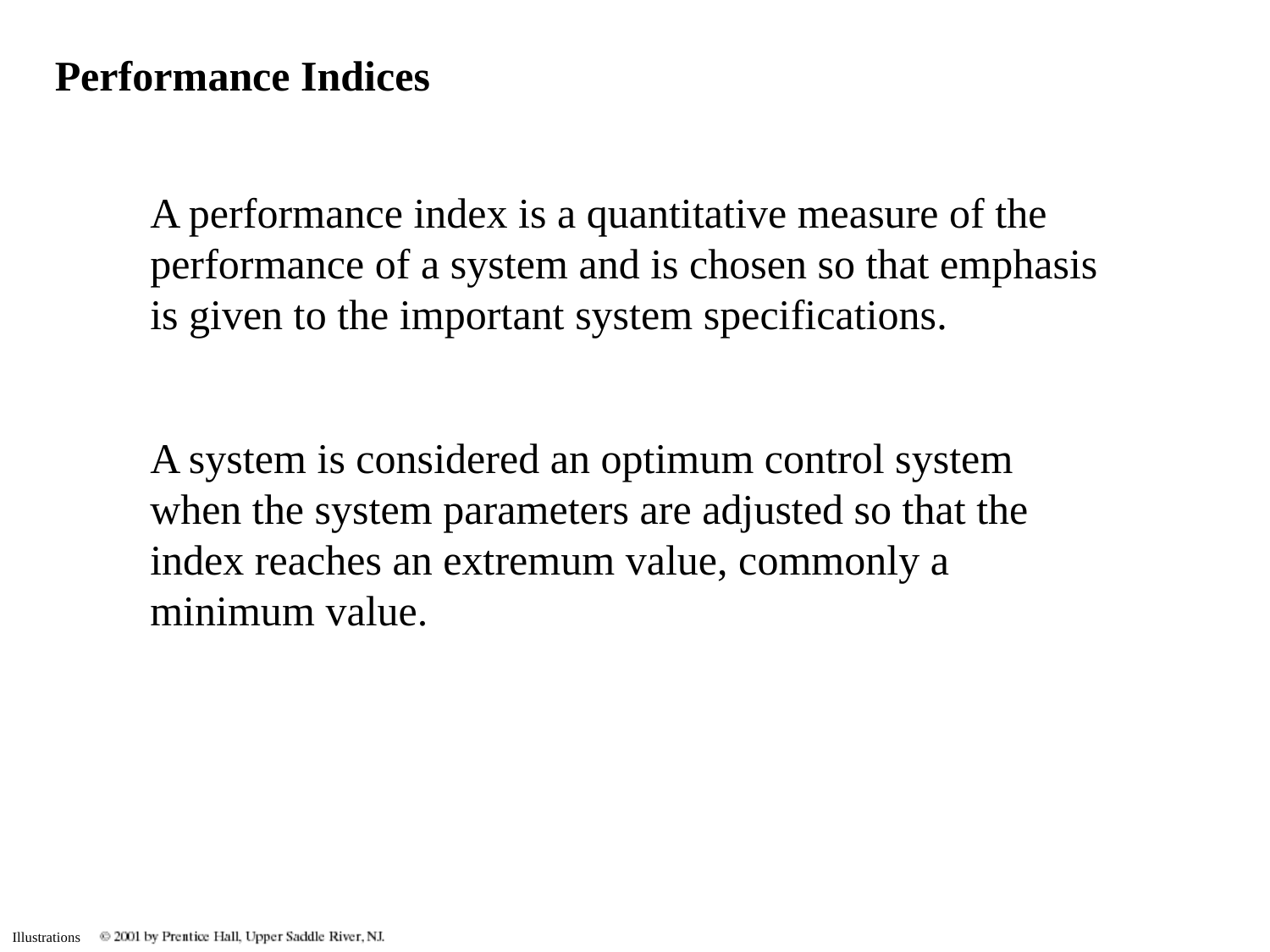

Performance Indices

A performance index is a quantitative measure of the performance of a system and is chosen so that emphasis is given to the important system specifications.

A system is considered an optimum control system when the system parameters are adjusted so that the index reaches an extremum value, commonly a minimum value.